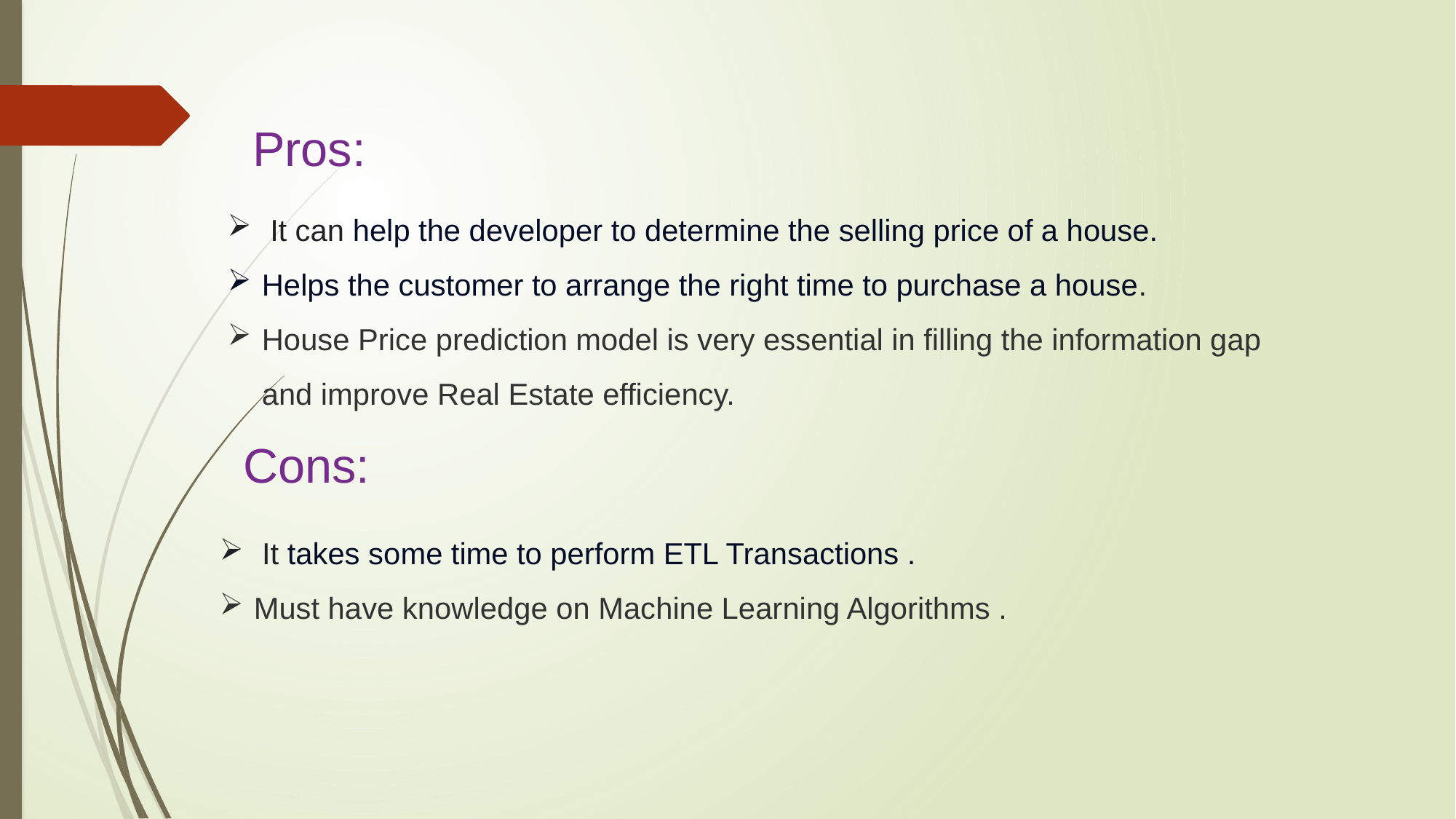

Pros:
 It can help the developer to determine the selling price of a house.
Helps the customer to arrange the right time to purchase a house.
House Price prediction model is very essential in filling the information gap and improve Real Estate efficiency.
Cons:
 It takes some time to perform ETL Transactions .
Must have knowledge on Machine Learning Algorithms .